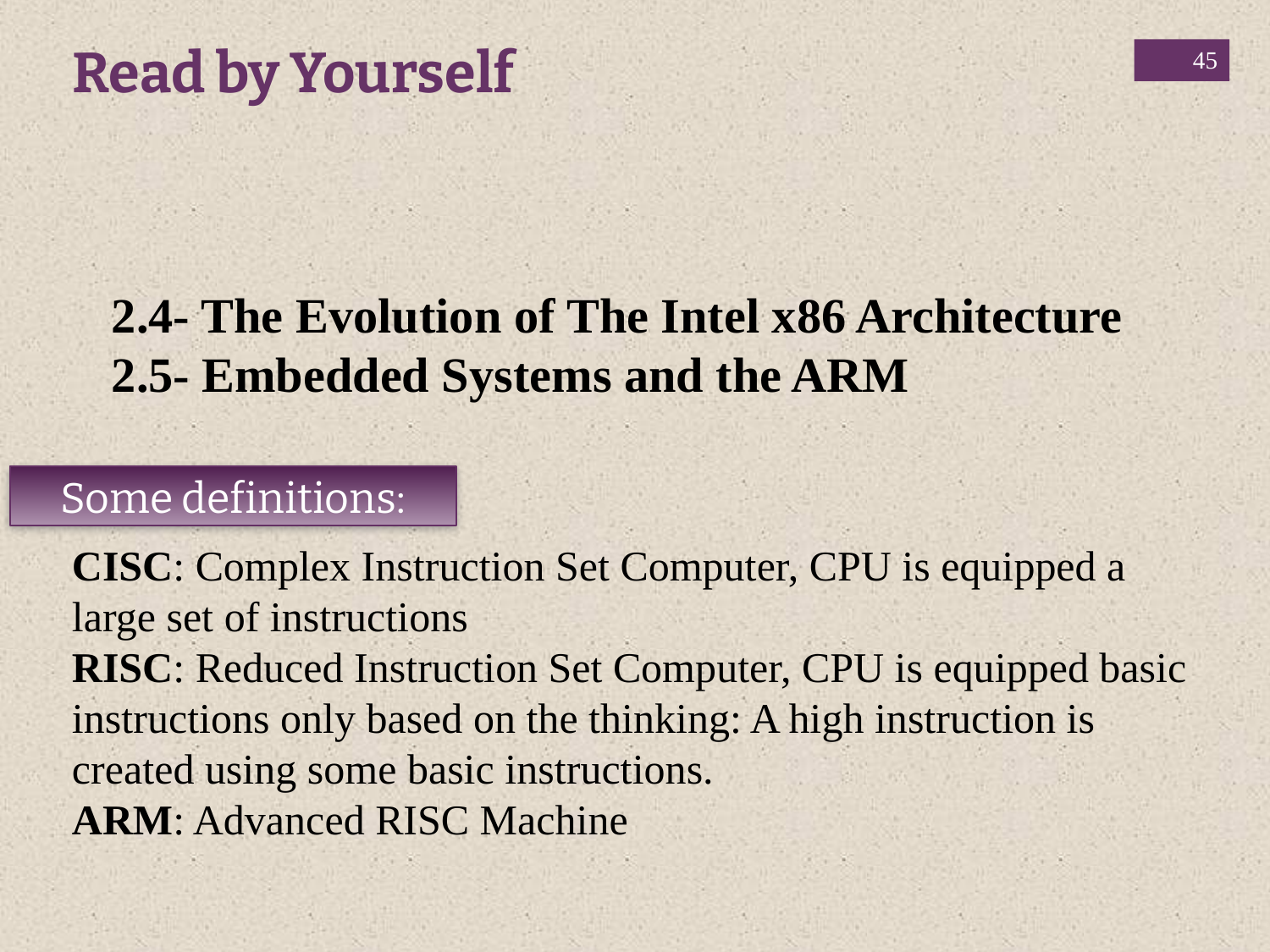

Read by Yourself
45
2.4- The Evolution of The Intel x86 Architecture
2.5- Embedded Systems and the ARM
Some definitions:
CISC: Complex Instruction Set Computer, CPU is equipped a large set of instructions
RISC: Reduced Instruction Set Computer, CPU is equipped basic instructions only based on the thinking: A high instruction is created using some basic instructions.
ARM: Advanced RISC Machine